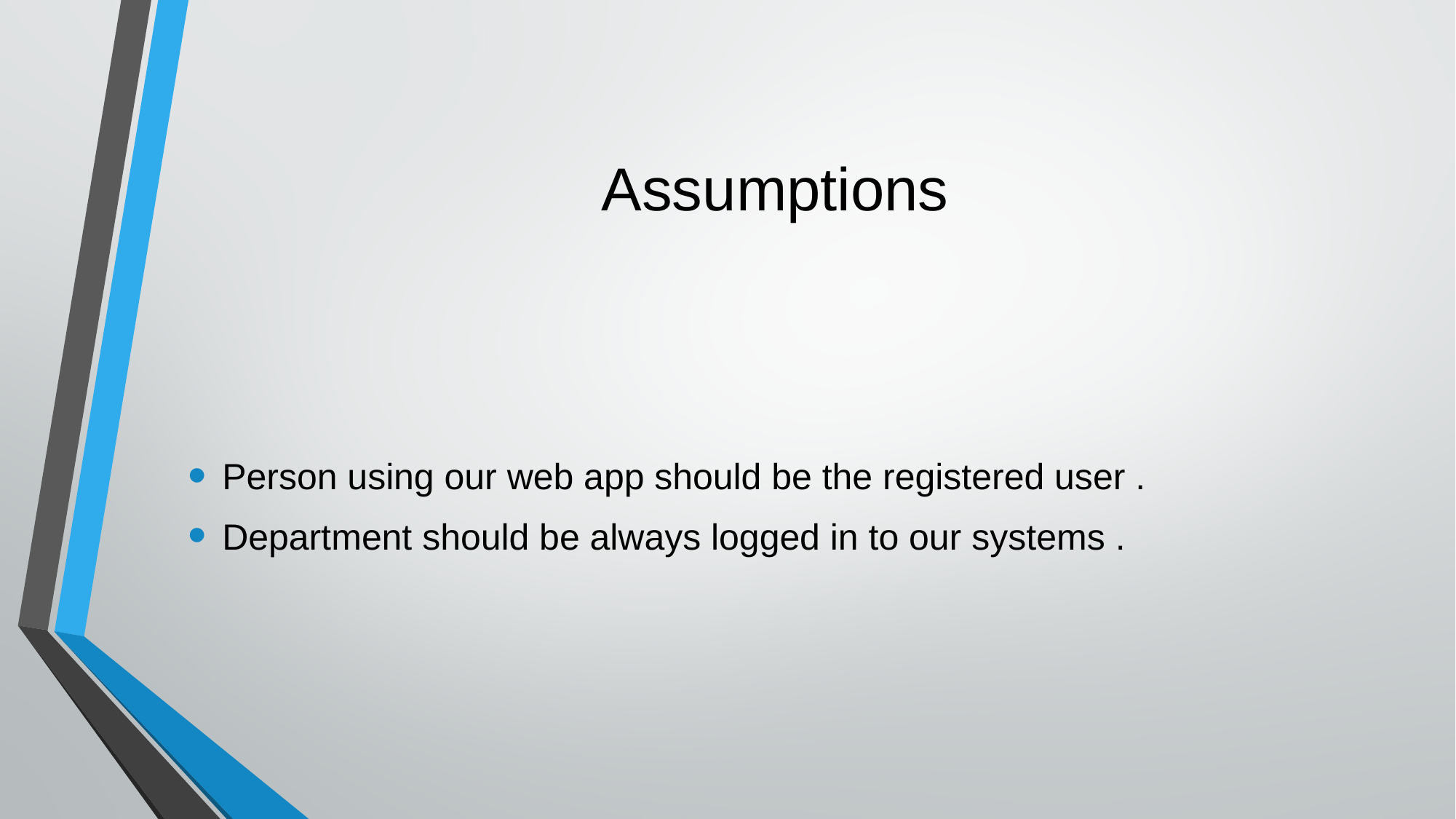

# Assumptions
Person using our web app should be the registered user .
Department should be always logged in to our systems .